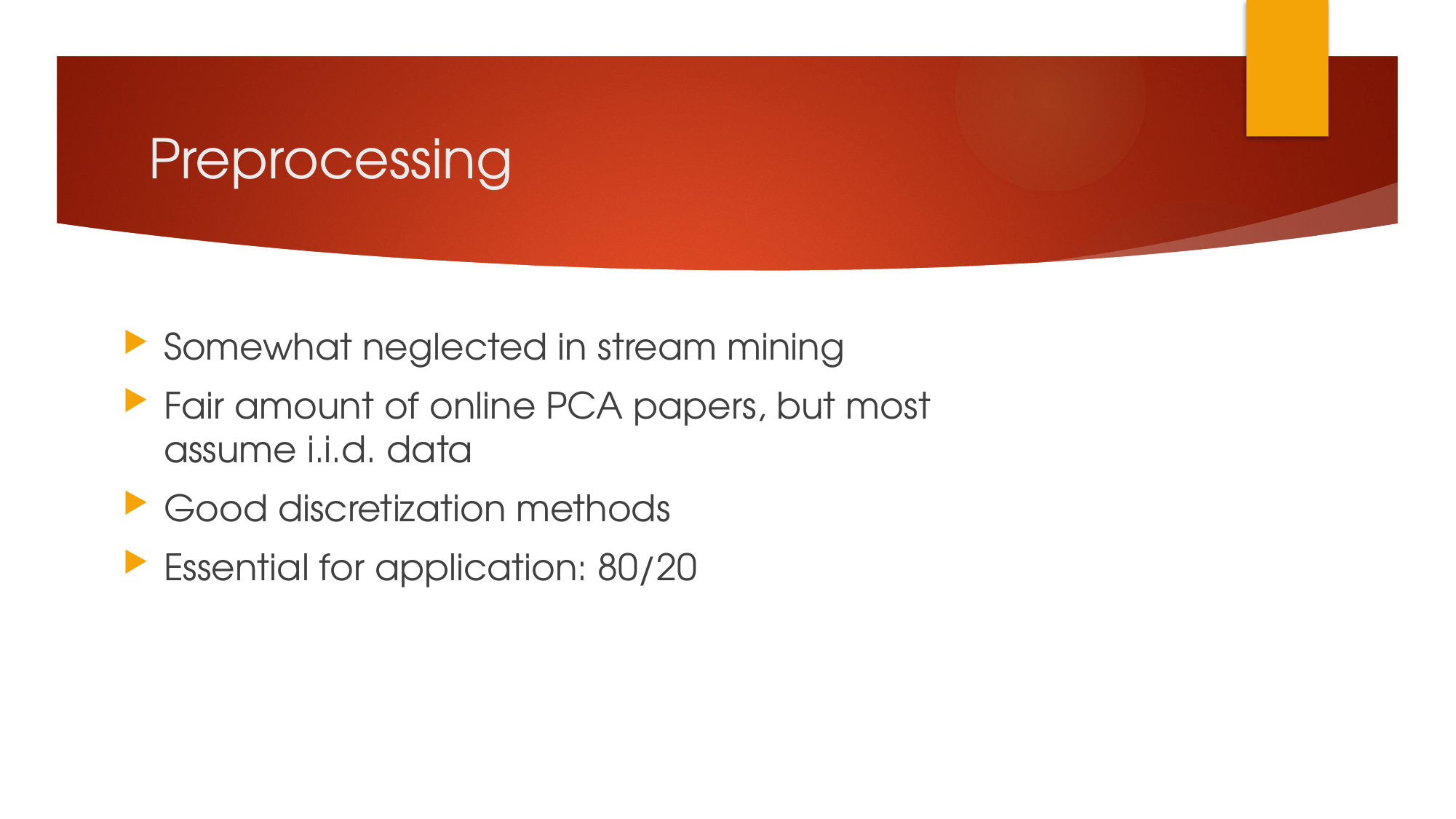

# Preprocessing
Somewhat neglected in stream mining
Fair amount of online PCA papers, but most assume i.i.d. data
Good discretization methods
Essential for application: 80/20